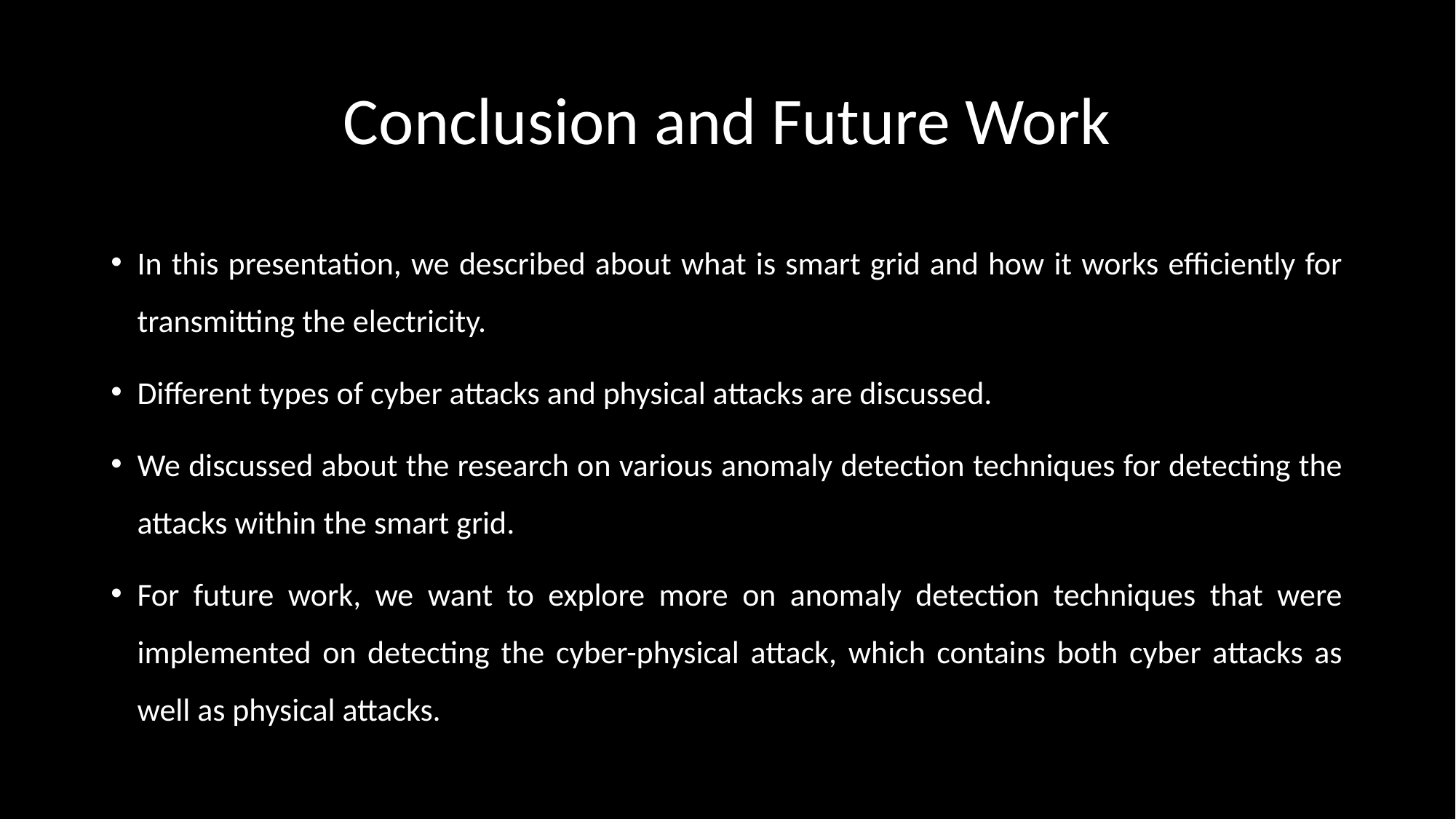

# Conclusion and Future Work
In this presentation, we described about what is smart grid and how it works efficiently for transmitting the electricity.
Different types of cyber attacks and physical attacks are discussed.
We discussed about the research on various anomaly detection techniques for detecting the attacks within the smart grid.
For future work, we want to explore more on anomaly detection techniques that were implemented on detecting the cyber-physical attack, which contains both cyber attacks as well as physical attacks.